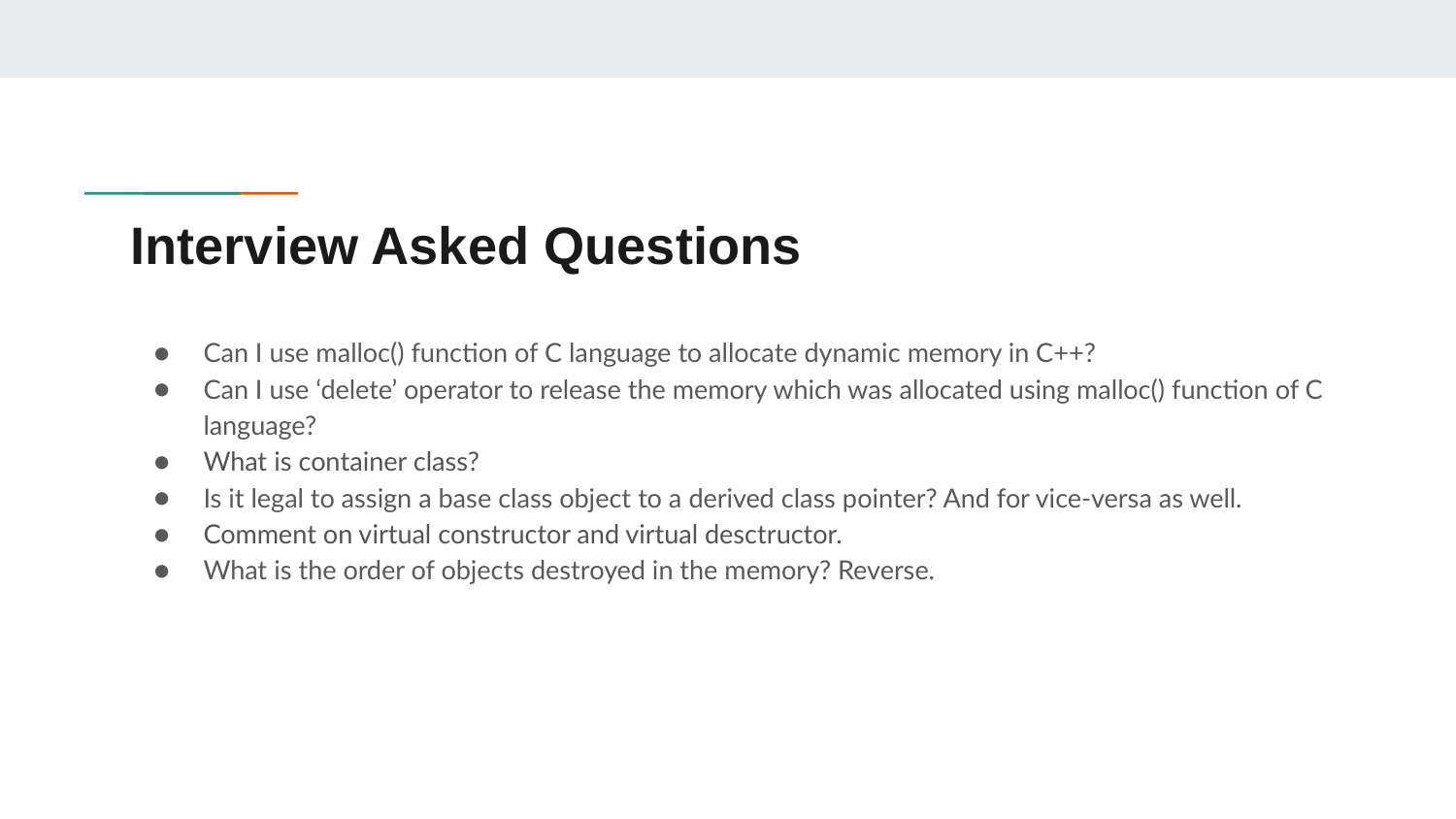

# Interview Asked Questions
Can I use malloc() function of C language to allocate dynamic memory in C++?
Can I use ‘delete’ operator to release the memory which was allocated using malloc() function of C language?
What is container class?
Is it legal to assign a base class object to a derived class pointer? And for vice-versa as well.
Comment on virtual constructor and virtual desctructor.
What is the order of objects destroyed in the memory? Reverse.